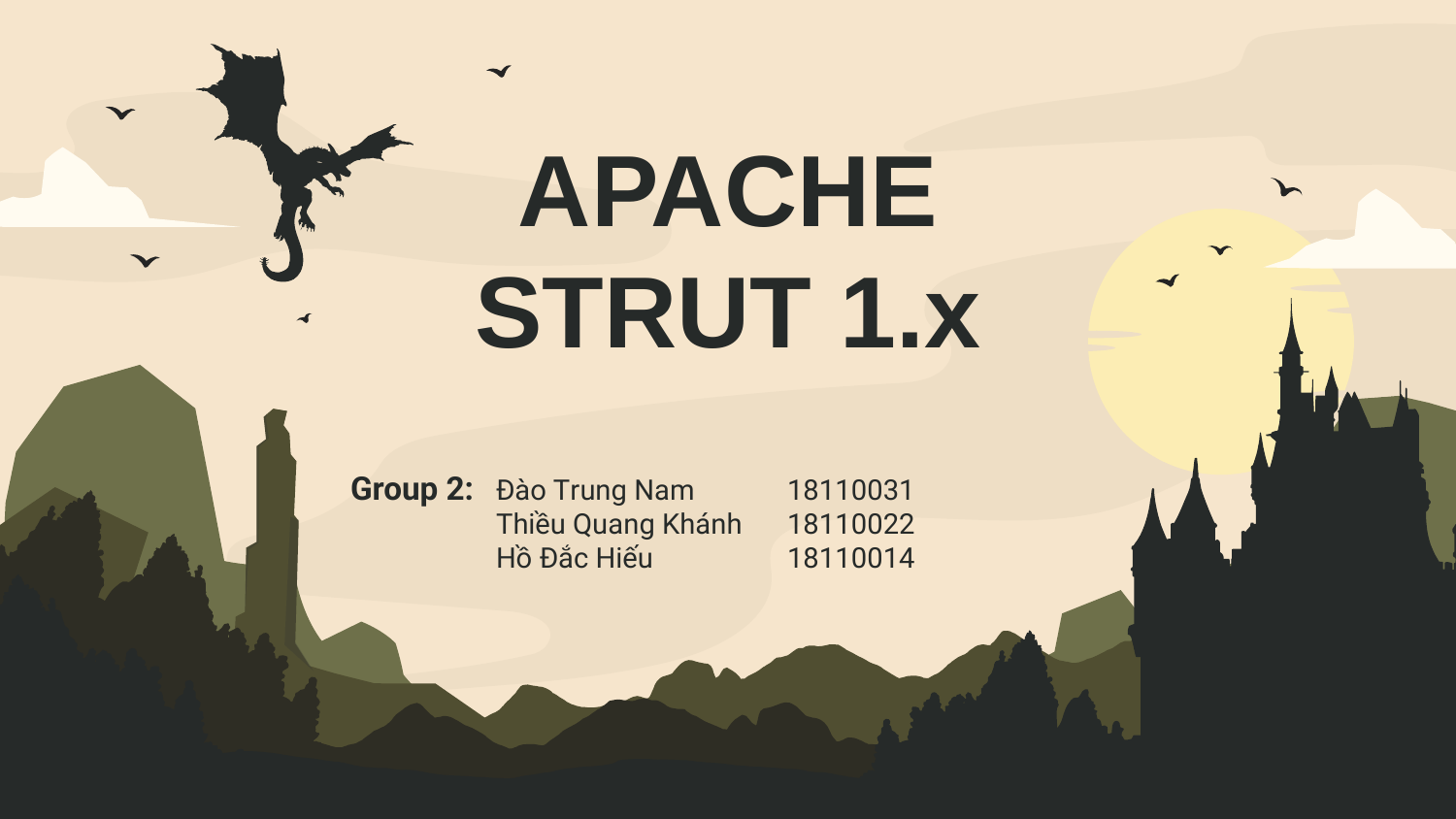

# APACHE STRUT 1.x
Group 2: 	Đào Trung Nam	18110031
	Thiều Quang Khánh	18110022
	Hồ Đắc Hiếu	18110014